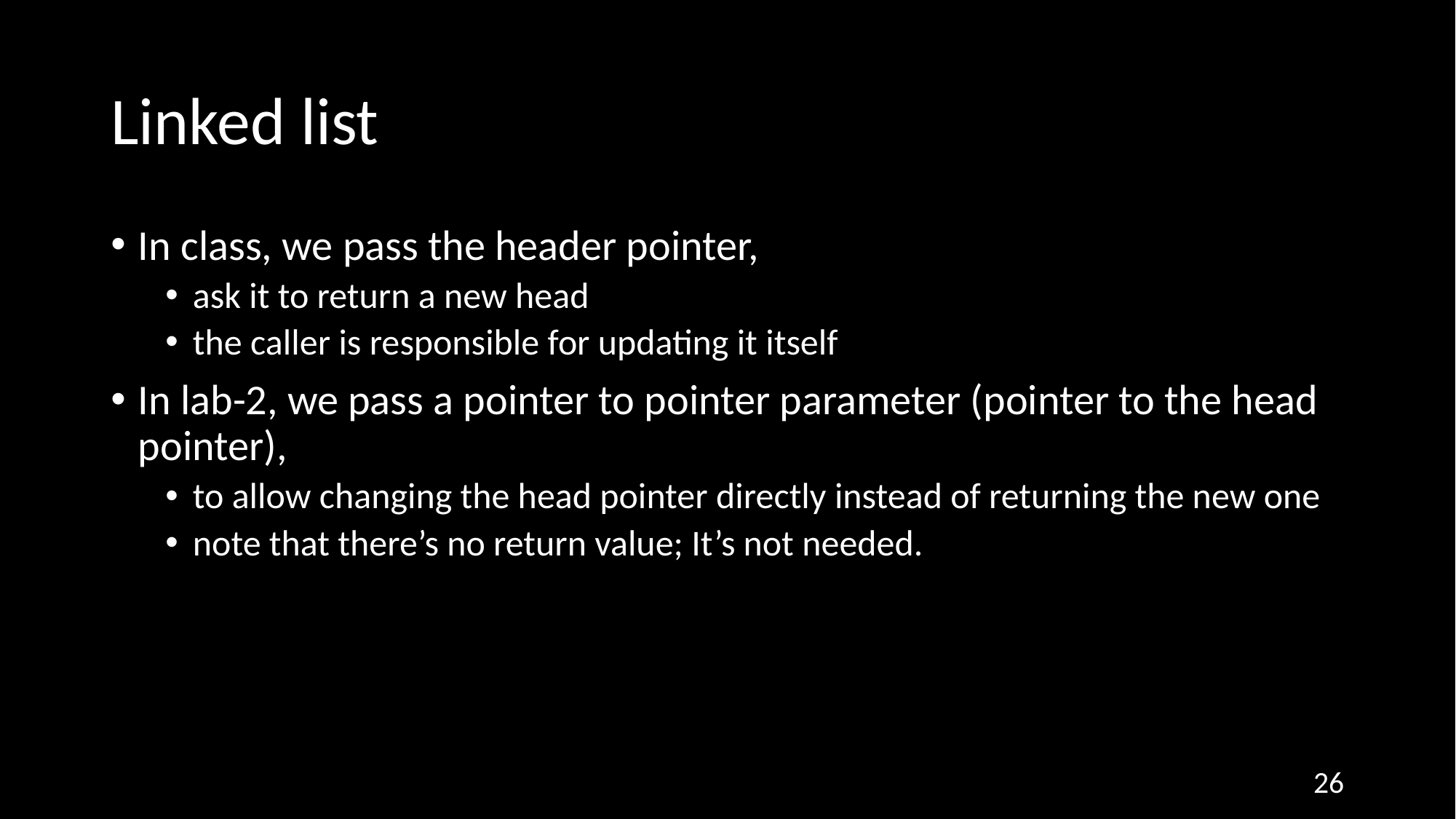

# Linked list
In class, we pass the header pointer,
ask it to return a new head
the caller is responsible for updating it itself
In lab-2, we pass a pointer to pointer parameter (pointer to the head pointer),
to allow changing the head pointer directly instead of returning the new one
note that there’s no return value; It’s not needed.

26